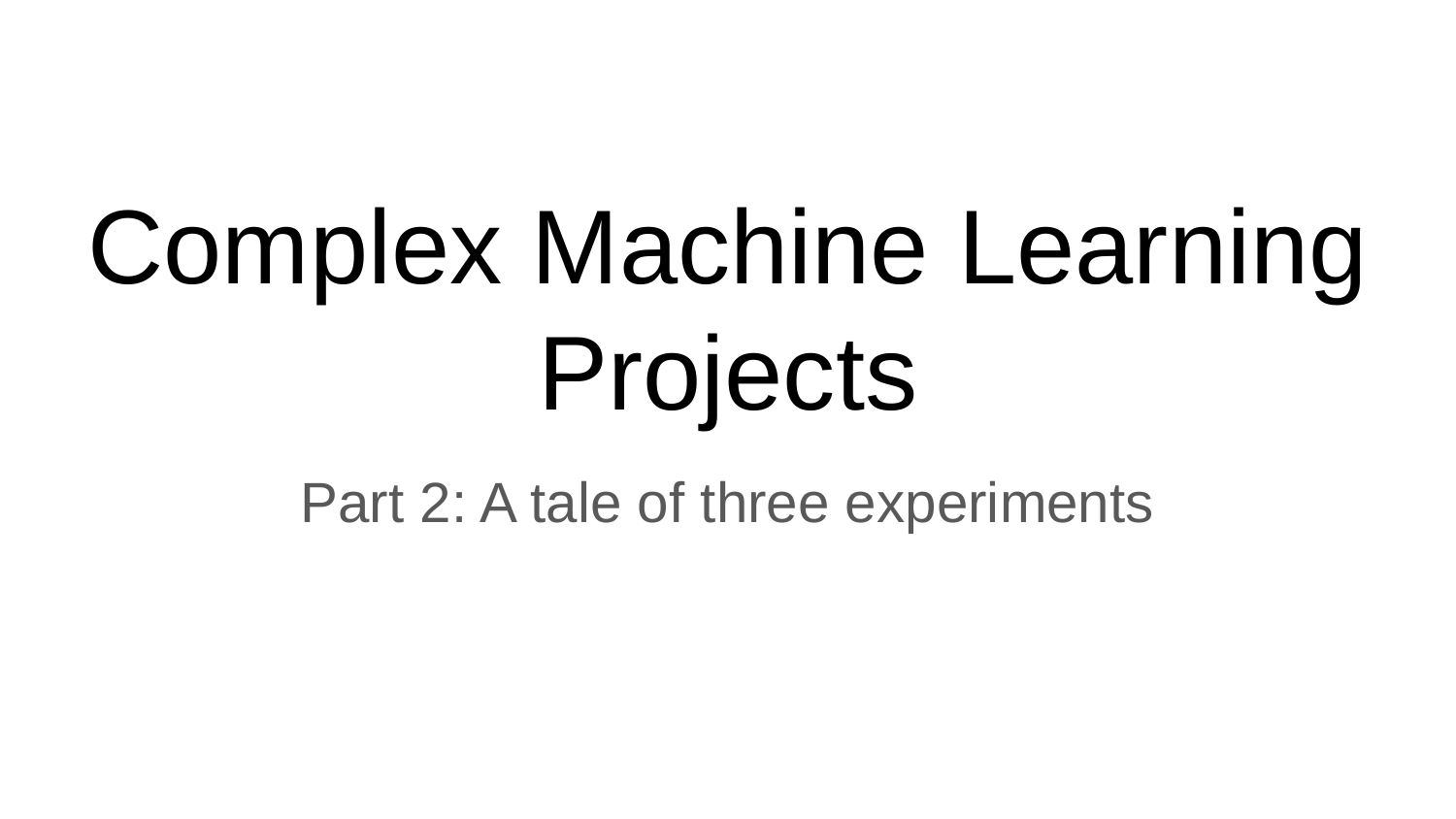

# Complex Machine Learning Projects
Part 2: A tale of three experiments